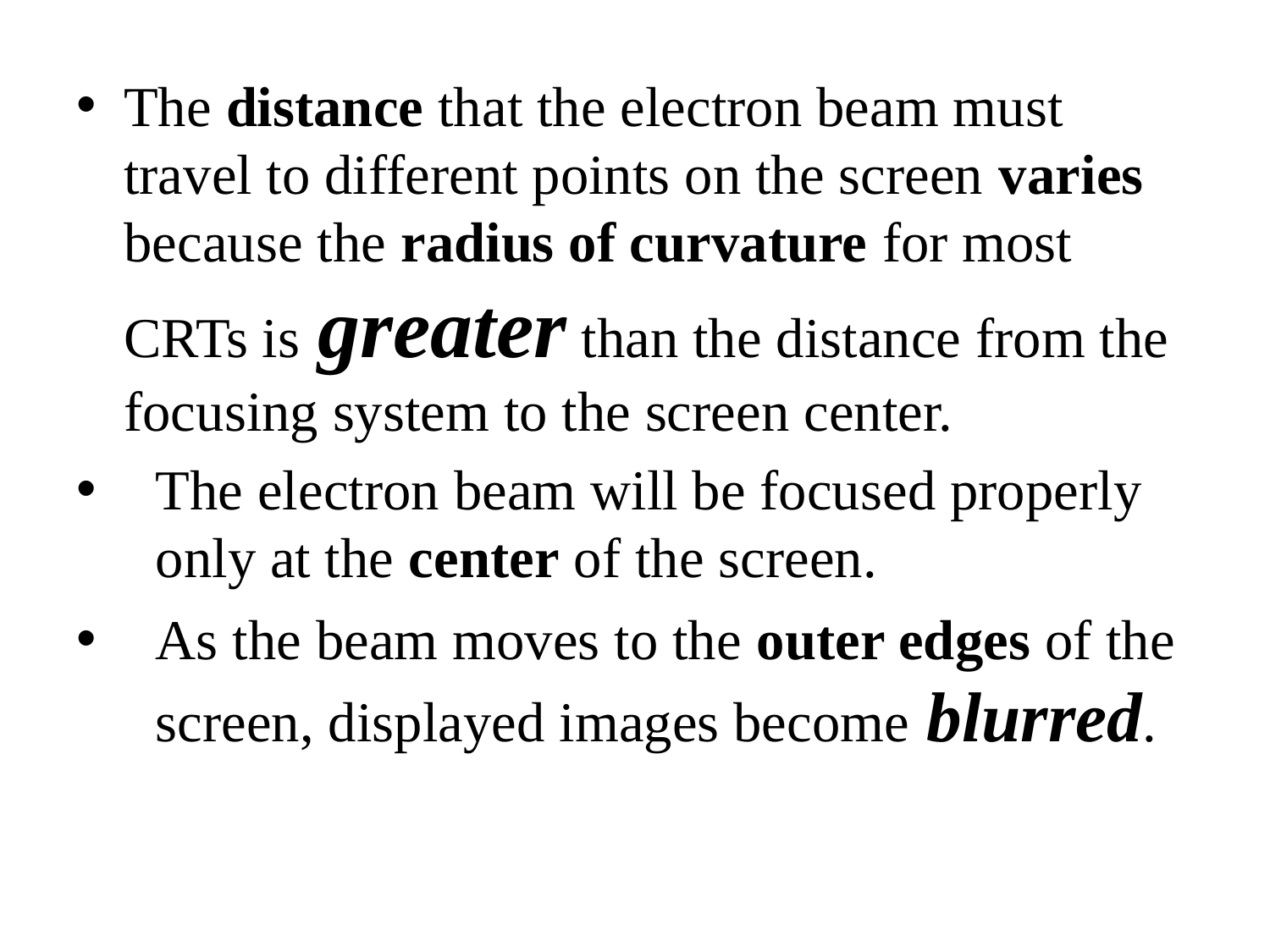

The distance that the electron beam must travel to different points on the screen varies because the radius of curvature for most CRTs is greater than the distance from the focusing system to the screen center.
The electron beam will be focused properly only at the center of the screen.
As the beam moves to the outer edges of the screen, displayed images become blurred.